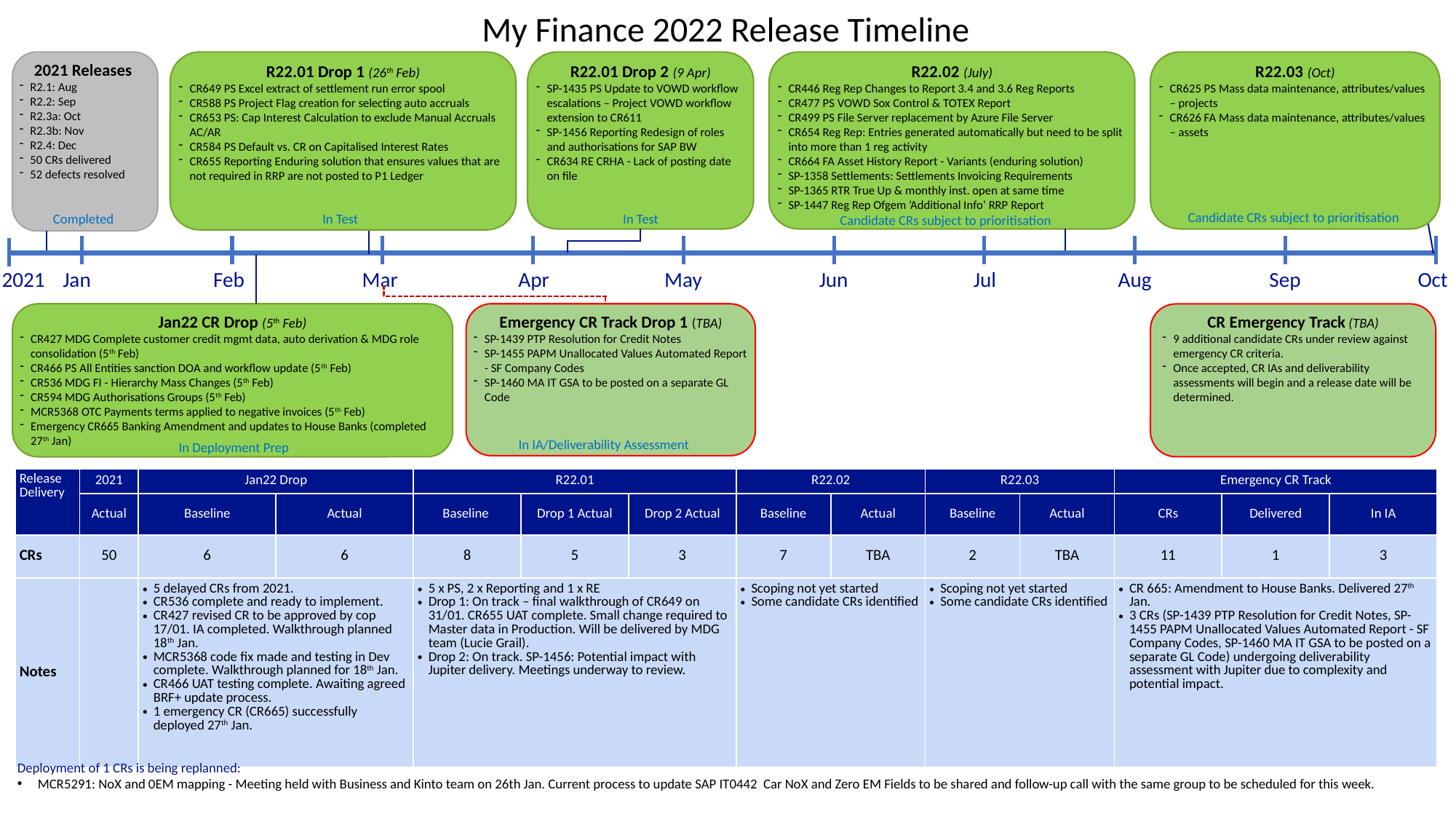

# My Finance 2022 Release Timeline
2021 Releases
R2.1: Aug
R2.2: Sep
R2.3a: Oct
R2.3b: Nov
R2.4: Dec
50 CRs delivered
52 defects resolved
R22.01 Drop 1 (26th Feb)
CR649 PS Excel extract of settlement run error spool
CR588 PS Project Flag creation for selecting auto accruals
CR653 PS: Cap Interest Calculation to exclude Manual Accruals AC/AR
CR584 PS Default vs. CR on Capitalised Interest Rates
CR655 Reporting Enduring solution that ensures values that are not required in RRP are not posted to P1 Ledger

R22.01 Drop 2 (9 Apr)
SP-1435 PS Update to VOWD workflow escalations – Project VOWD workflow extension to CR611
SP-1456 Reporting Redesign of roles and authorisations for SAP BW
CR634 RE CRHA - Lack of posting date on file

R22.03 (Oct)
CR625 PS Mass data maintenance, attributes/values – projects
CR626 FA Mass data maintenance, attributes/values – assets
R22.02 (July)
CR446 Reg Rep Changes to Report 3.4 and 3.6 Reg Reports
CR477 PS VOWD Sox Control & TOTEX Report
CR499 PS File Server replacement by Azure File Server
CR654 Reg Rep: Entries generated automatically but need to be split into more than 1 reg activity
CR664 FA Asset History Report - Variants (enduring solution)
SP-1358 Settlements: Settlements Invoicing Requirements
SP-1365 RTR True Up & monthly inst. open at same time
SP-1447 Reg Rep Ofgem ’Additional Info’ RRP Report
Candidate CRs subject to prioritisation
In Test
In Test
Completed
Candidate CRs subject to prioritisation
2021
Jan
Feb
Mar
Apr
May
Jun
Jul
Aug
Sep
Oct
Emergency CR Track Drop 1 (TBA)
SP-1439 PTP Resolution for Credit Notes
SP-1455 PAPM Unallocated Values Automated Report - SF Company Codes
SP-1460 MA IT GSA to be posted on a separate GL Code

Jan22 CR Drop (5th Feb)
CR427 MDG Complete customer credit mgmt data, auto derivation & MDG role consolidation (5th Feb)
CR466 PS All Entities sanction DOA and workflow update (5th Feb)
CR536 MDG FI - Hierarchy Mass Changes (5th Feb)
CR594 MDG Authorisations Groups (5th Feb)
MCR5368 OTC Payments terms applied to negative invoices (5th Feb)
Emergency CR665 Banking Amendment and updates to House Banks (completed 27th Jan)
CR Emergency Track (TBA)
9 additional candidate CRs under review against emergency CR criteria.
Once accepted, CR IAs and deliverability assessments will begin and a release date will be determined.

In IA/Deliverability Assessment
In Deployment Prep
| Release Delivery | 2021 | Jan22 Drop |  | R22.01 |  |  | R22.02 |  | R22.03 |  | Emergency CR Track |  |  |
| --- | --- | --- | --- | --- | --- | --- | --- | --- | --- | --- | --- | --- | --- |
|  | Actual | Baseline | Actual | Baseline | Drop 1 Actual | Drop 2 Actual | Baseline | Actual | Baseline | Actual | CRs | Delivered | In IA |
| CRs | 50 | 6 | 6 | 8 | 5 | 3 | 7 | TBA | 2 | TBA | 11 | 1 | 3 |
| Notes |  | 5 delayed CRs from 2021. CR536 complete and ready to implement. CR427 revised CR to be approved by cop 17/01. IA completed. Walkthrough planned 18th Jan. MCR5368 code fix made and testing in Dev complete. Walkthrough planned for 18th Jan. CR466 UAT testing complete. Awaiting agreed BRF+ update process. 1 emergency CR (CR665) successfully deployed 27th Jan. |  | 5 x PS, 2 x Reporting and 1 x RE Drop 1: On track – final walkthrough of CR649 on 31/01. CR655 UAT complete. Small change required to Master data in Production. Will be delivered by MDG team (Lucie Grail). Drop 2: On track. SP-1456: Potential impact with Jupiter delivery. Meetings underway to review. |  |  | Scoping not yet started Some candidate CRs identified |  | Scoping not yet started Some candidate CRs identified |  | CR 665: Amendment to House Banks. Delivered 27th Jan. 3 CRs (SP-1439 PTP Resolution for Credit Notes, SP-1455 PAPM Unallocated Values Automated Report - SF Company Codes, SP-1460 MA IT GSA to be posted on a separate GL Code) undergoing deliverability assessment with Jupiter due to complexity and potential impact. |  |  |
Deployment of 1 CRs is being replanned:
MCR5291: NoX and 0EM mapping - Meeting held with Business and Kinto team on 26th Jan. Current process to update SAP IT0442  Car NoX and Zero EM Fields to be shared and follow-up call with the same group to be scheduled for this week.